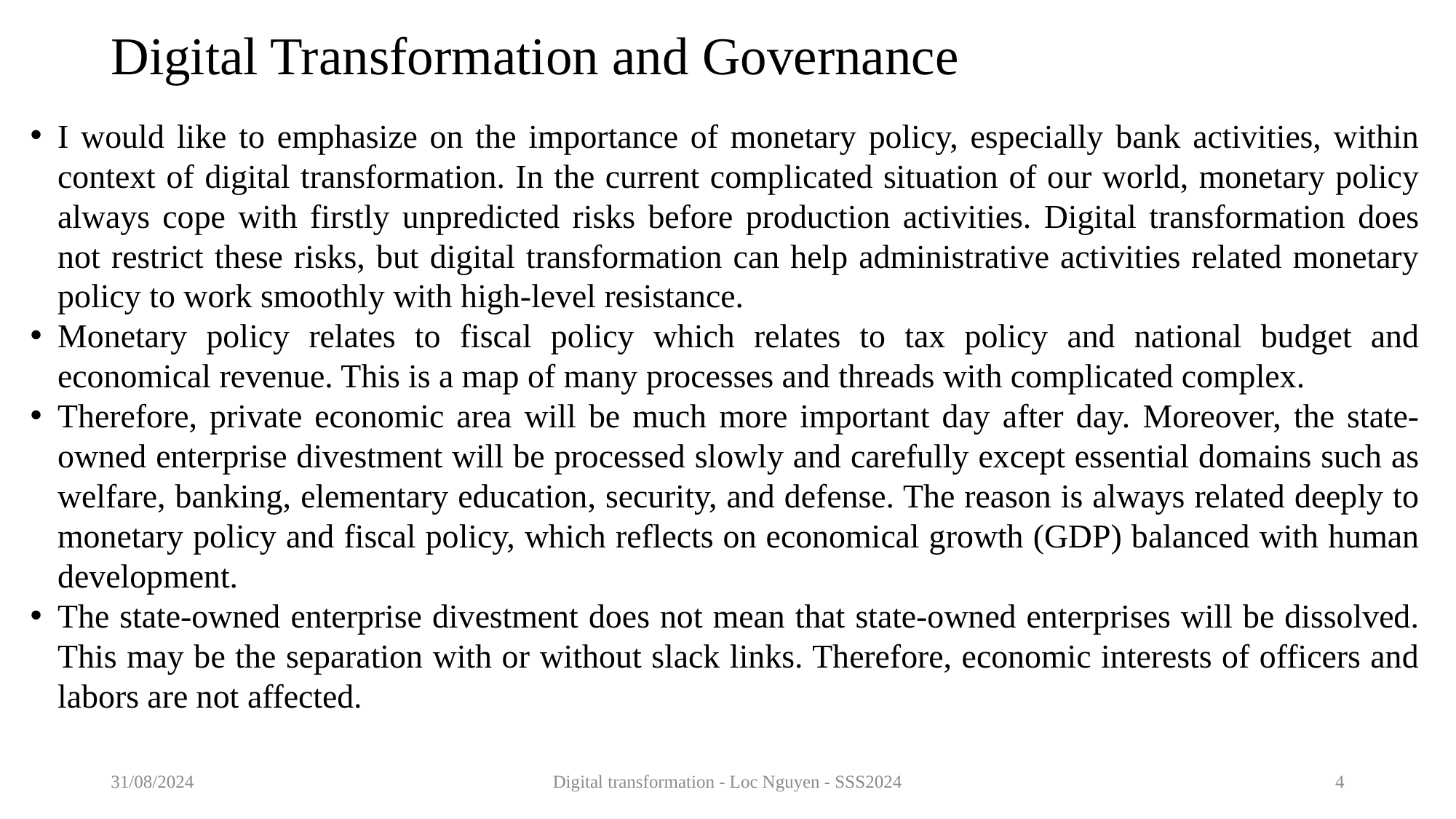

# Digital Transformation and Governance
I would like to emphasize on the importance of monetary policy, especially bank activities, within context of digital transformation. In the current complicated situation of our world, monetary policy always cope with firstly unpredicted risks before production activities. Digital transformation does not restrict these risks, but digital transformation can help administrative activities related monetary policy to work smoothly with high-level resistance.
Monetary policy relates to fiscal policy which relates to tax policy and national budget and economical revenue. This is a map of many processes and threads with complicated complex.
Therefore, private economic area will be much more important day after day. Moreover, the state-owned enterprise divestment will be processed slowly and carefully except essential domains such as welfare, banking, elementary education, security, and defense. The reason is always related deeply to monetary policy and fiscal policy, which reflects on economical growth (GDP) balanced with human development.
The state-owned enterprise divestment does not mean that state-owned enterprises will be dissolved. This may be the separation with or without slack links. Therefore, economic interests of officers and labors are not affected.
31/08/2024
Digital transformation - Loc Nguyen - SSS2024
4